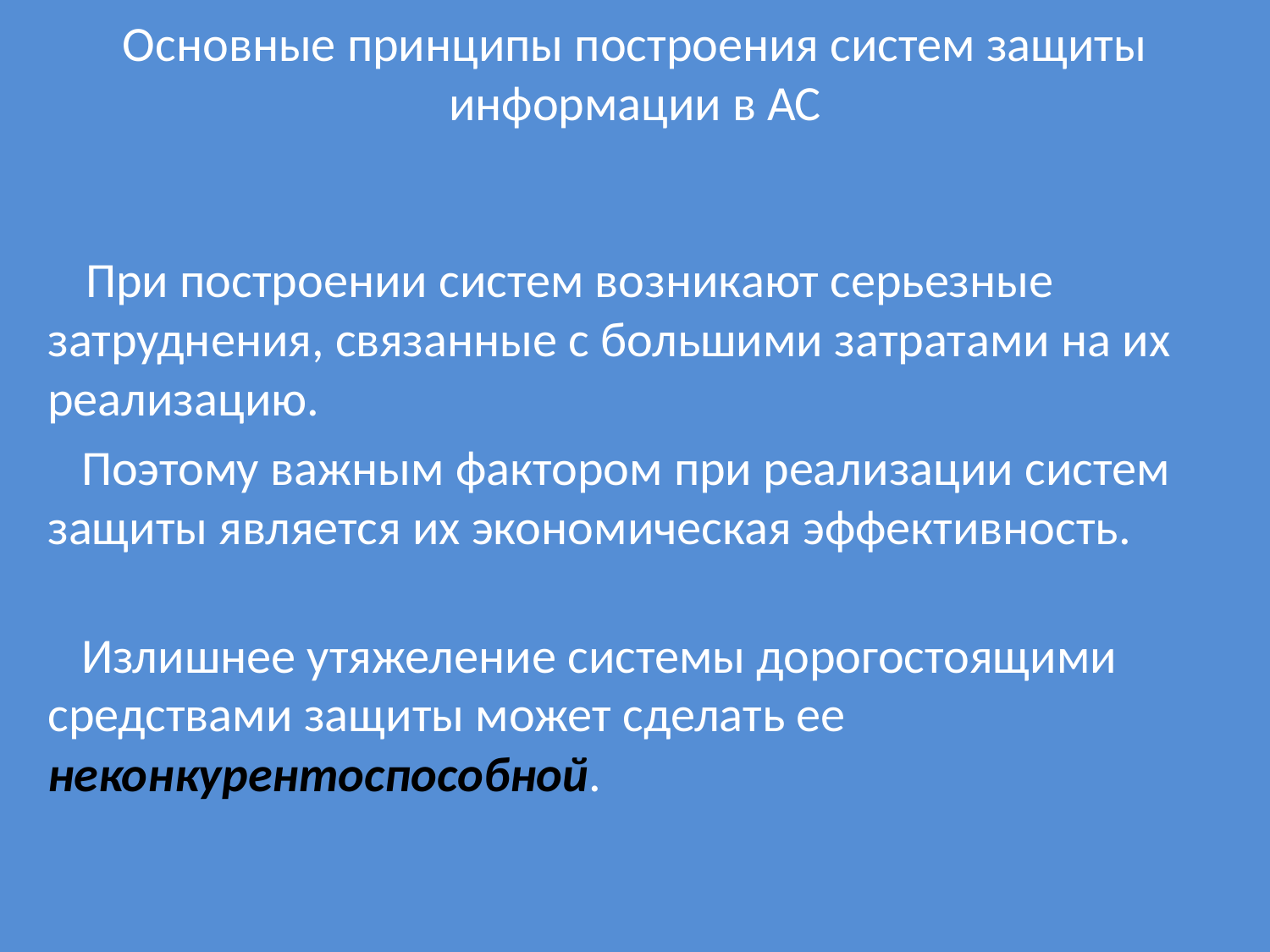

# Основные принципы построения систем защиты информации в АС

    При построении систем возникают серьезные затруднения, связанные с большими затратами на их реализацию.
   Поэтому важным фактором при реализации систем защиты является их экономическая эффективность.
   Излишнее утяжеление системы дорогостоящими средствами защиты может сделать ее неконкурентоспособной.